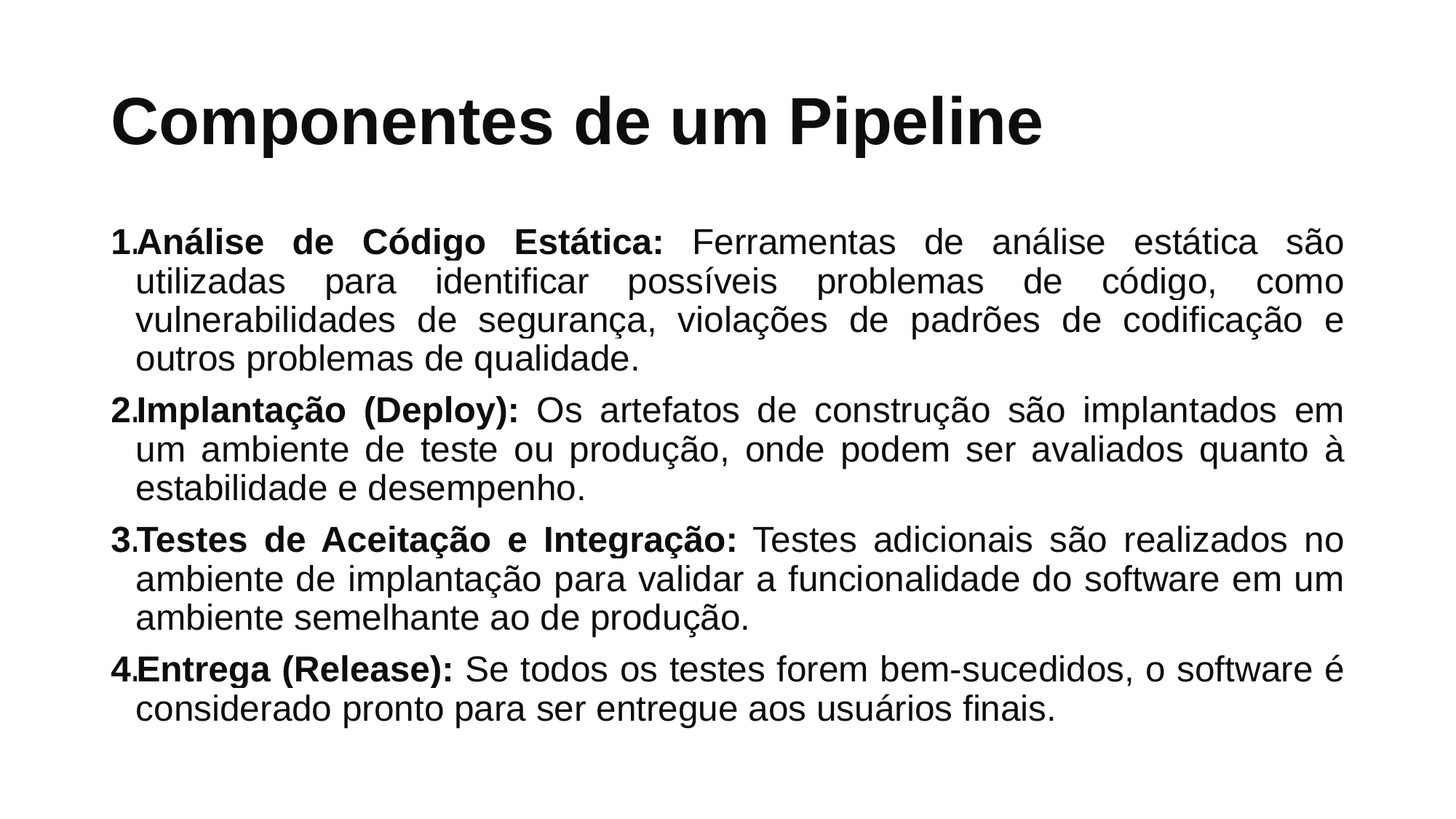

# Componentes de um Pipeline
Análise de Código Estática: Ferramentas de análise estática são utilizadas para identificar possíveis problemas de código, como vulnerabilidades de segurança, violações de padrões de codificação e outros problemas de qualidade.
Implantação (Deploy): Os artefatos de construção são implantados em um ambiente de teste ou produção, onde podem ser avaliados quanto à estabilidade e desempenho.
Testes de Aceitação e Integração: Testes adicionais são realizados no ambiente de implantação para validar a funcionalidade do software em um ambiente semelhante ao de produção.
Entrega (Release): Se todos os testes forem bem-sucedidos, o software é considerado pronto para ser entregue aos usuários finais.